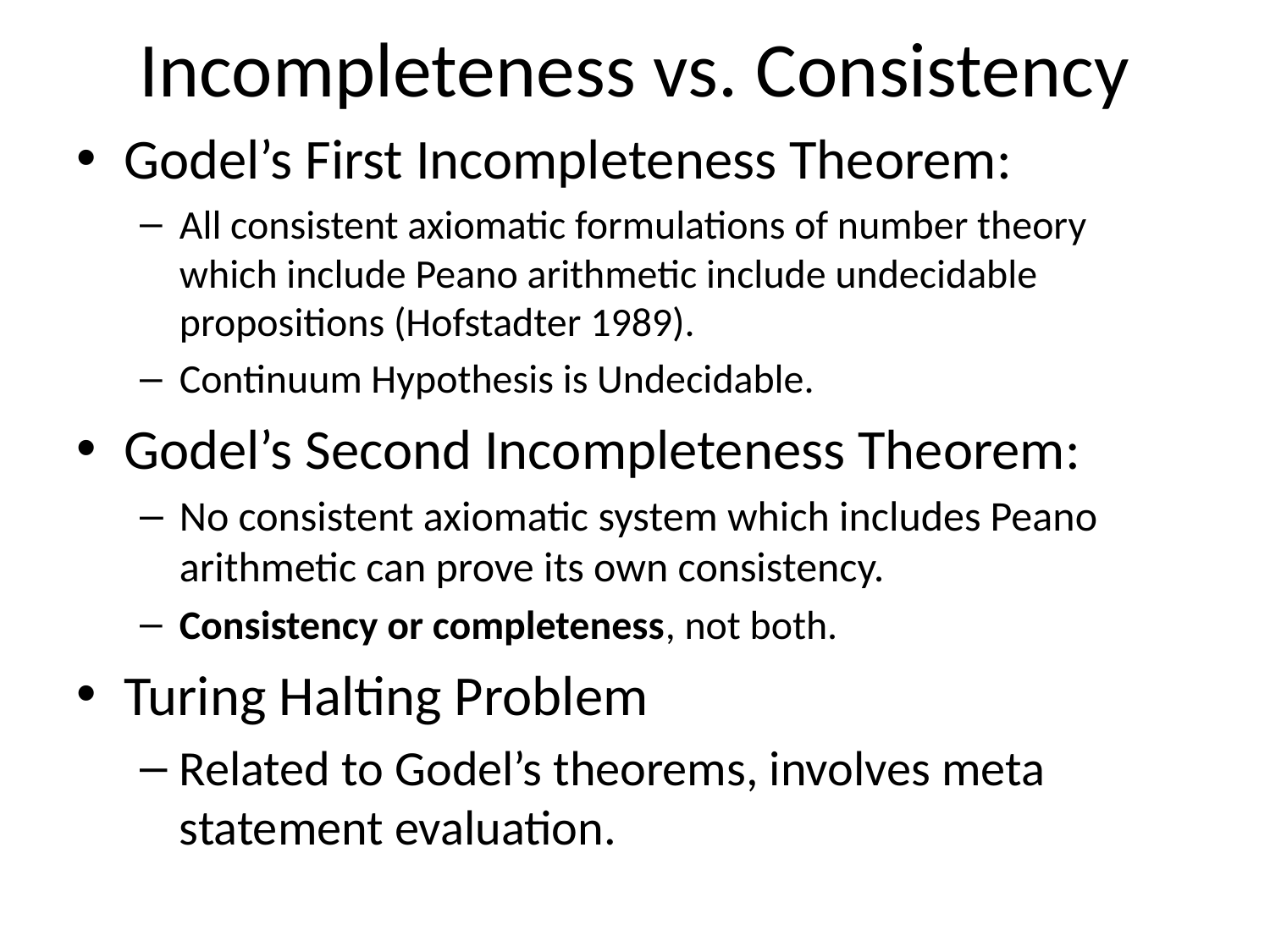

# Incompleteness vs. Consistency
Godel’s First Incompleteness Theorem:
All consistent axiomatic formulations of number theory which include Peano arithmetic include undecidable propositions (Hofstadter 1989).
Continuum Hypothesis is Undecidable.
Godel’s Second Incompleteness Theorem:
No consistent axiomatic system which includes Peano arithmetic can prove its own consistency.
Consistency or completeness, not both.
Turing Halting Problem
Related to Godel’s theorems, involves meta statement evaluation.